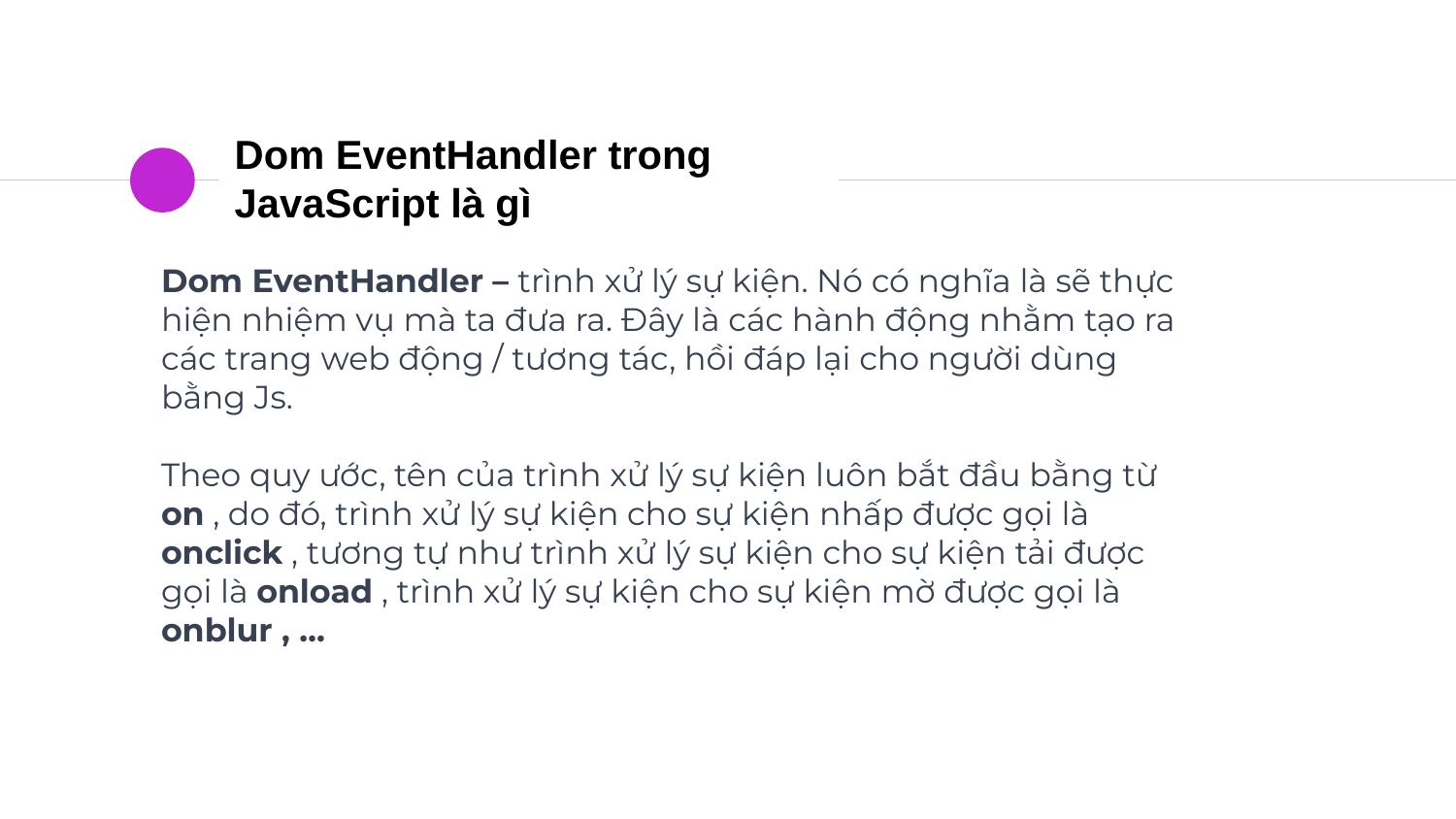

# Dom EventHandler trong JavaScript là gì
Dom EventHandler – trình xử lý sự kiện. Nó có nghĩa là sẽ thực hiện nhiệm vụ mà ta đưa ra. Đây là các hành động nhằm tạo ra các trang web động / tương tác, hồi đáp lại cho người dùng bằng Js.

Theo quy ước, tên của trình xử lý sự kiện luôn bắt đầu bằng từ on , do đó, trình xử lý sự kiện cho sự kiện nhấp được gọi là onclick , tương tự như trình xử lý sự kiện cho sự kiện tải được gọi là onload , trình xử lý sự kiện cho sự kiện mờ được gọi là onblur , …